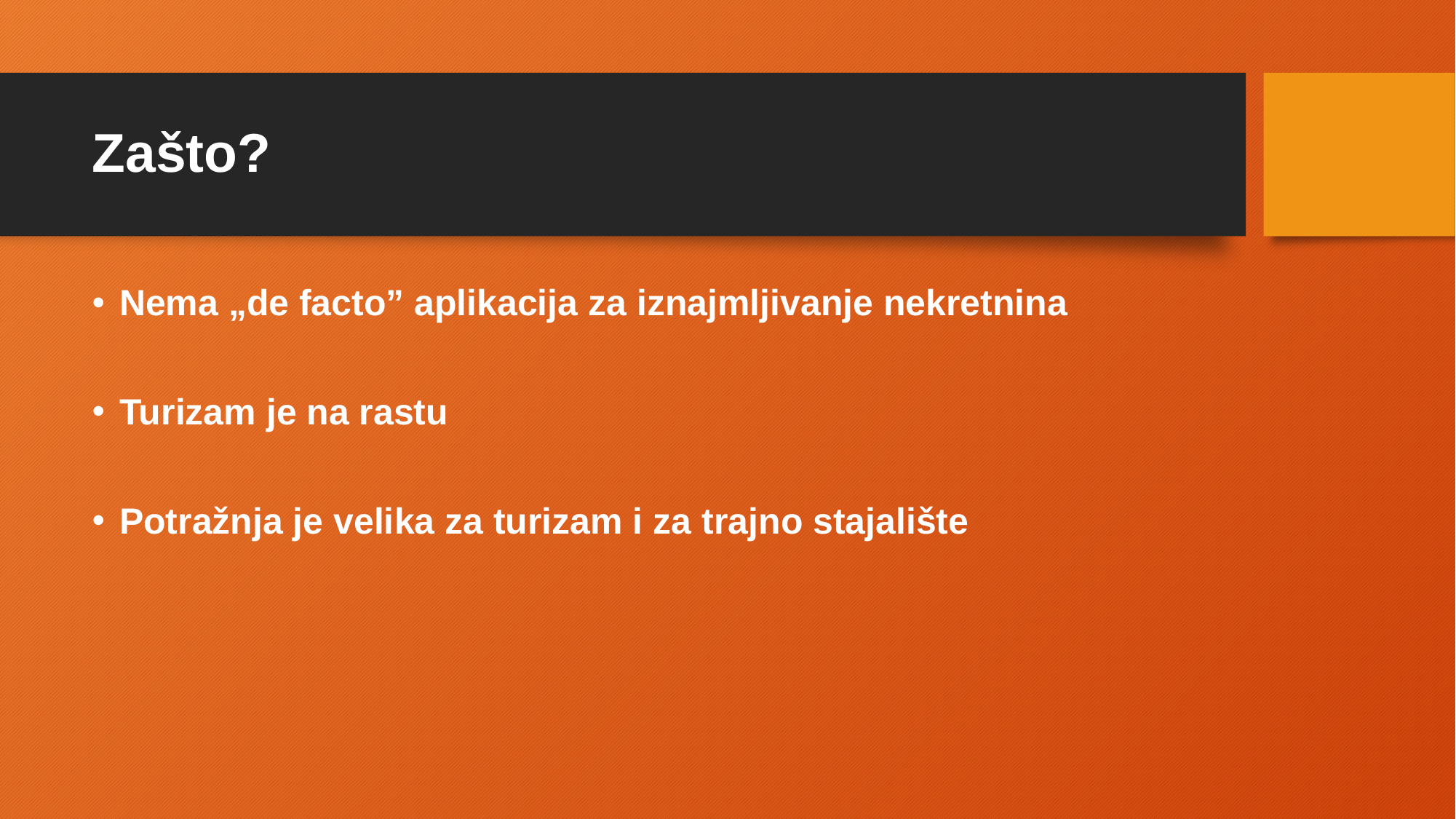

# Zašto?
Nema „de facto” aplikacija za iznajmljivanje nekretnina

Turizam je na rastu

Potražnja je velika za turizam i za trajno stajalište